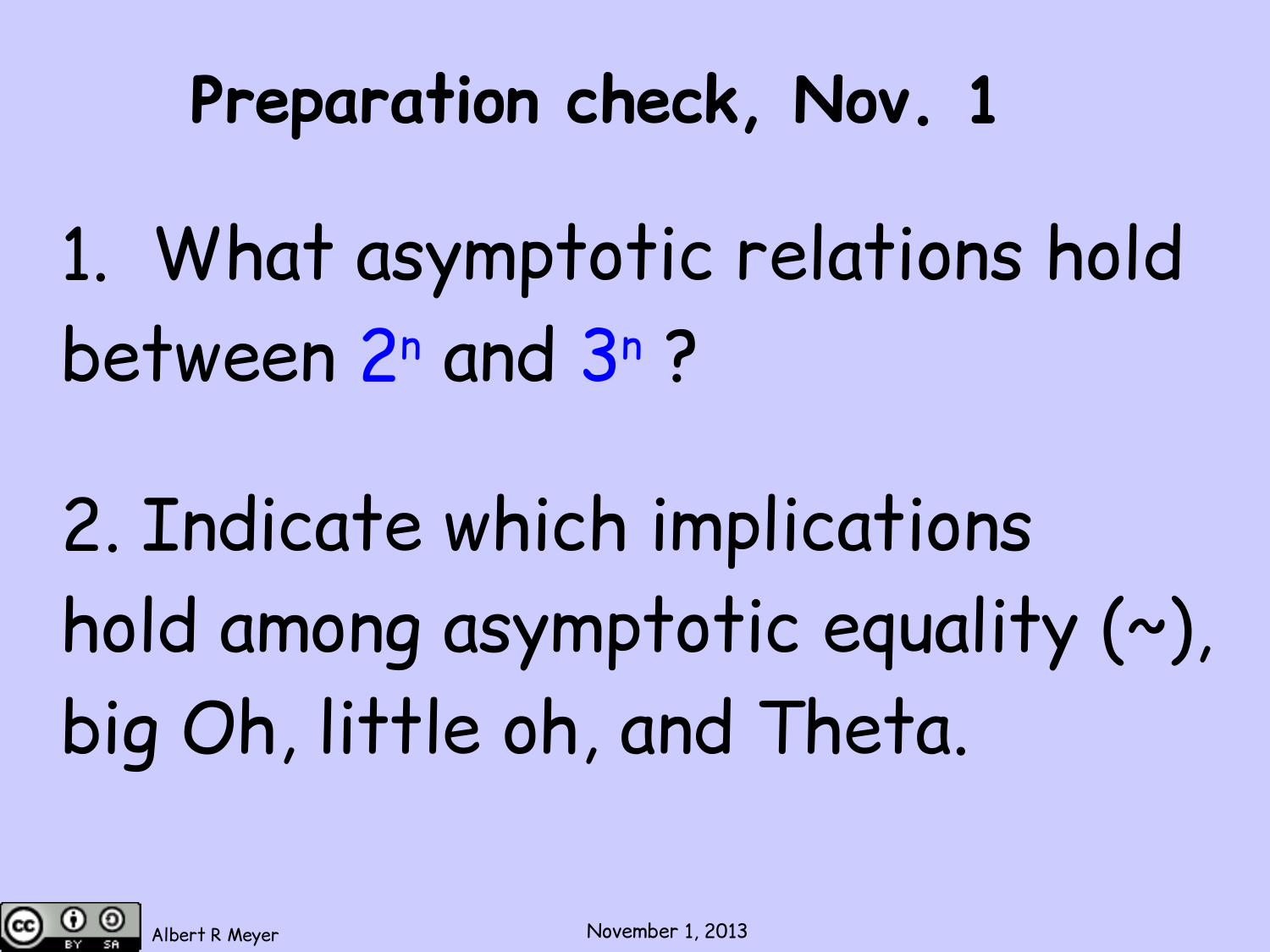

# Preparation check, Nov. 1
1.  What asymptotic relations hold
between 2n and 3n ?

2. Indicate which implications
hold among asymptotic equality (~),
big Oh, little oh, and Theta.